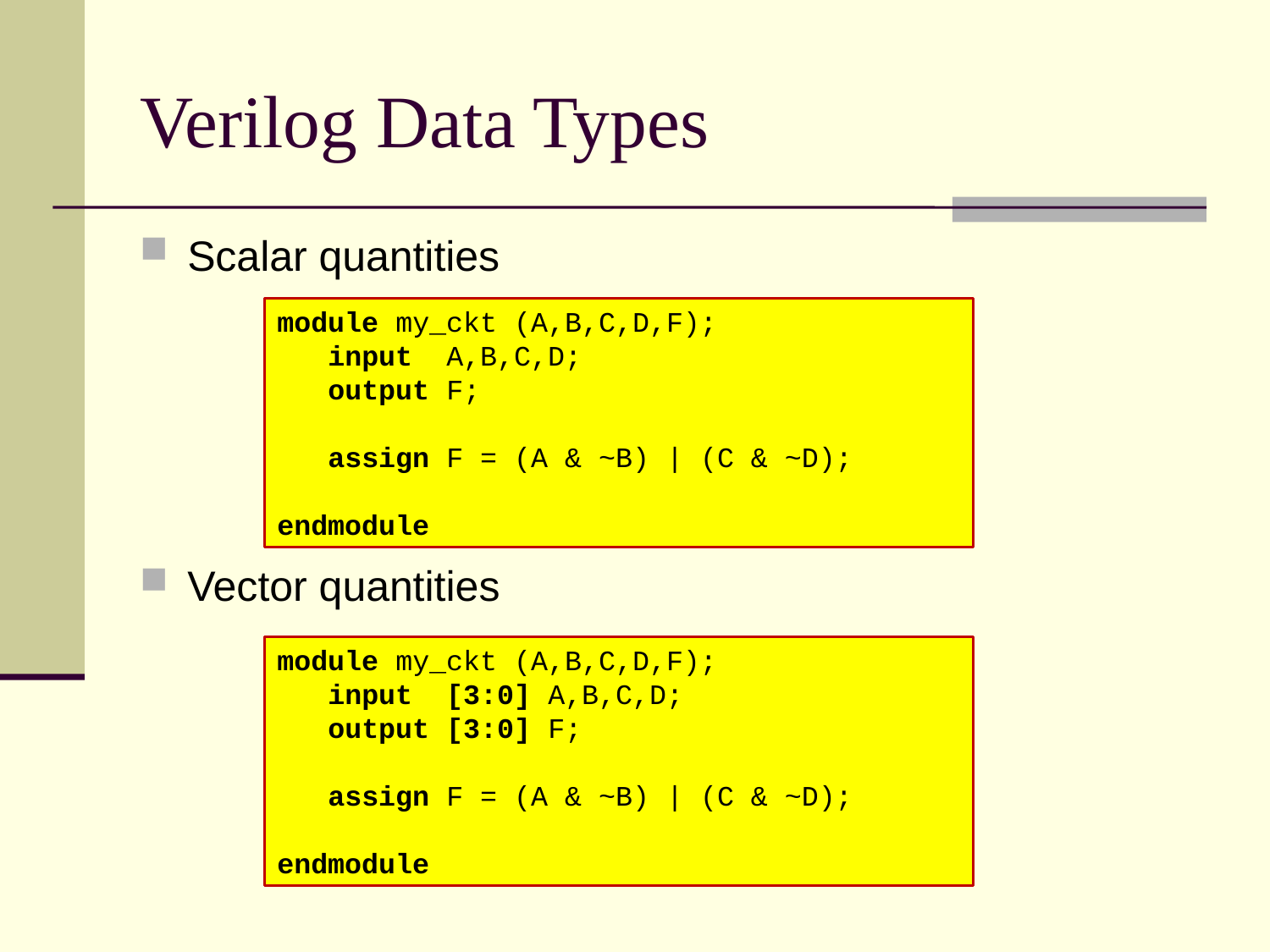

# Verilog Data Types
Scalar quantities

Vector quantities
module my_ckt (A,B,C,D,F);
   input  A,B,C,D;
   output F;

   assign F = (A & ~B) | (C & ~D);

endmodule
module my_ckt (A,B,C,D,F);
   input  [3:0] A,B,C,D;
   output [3:0] F;

   assign F = (A & ~B) | (C & ~D);

endmodule